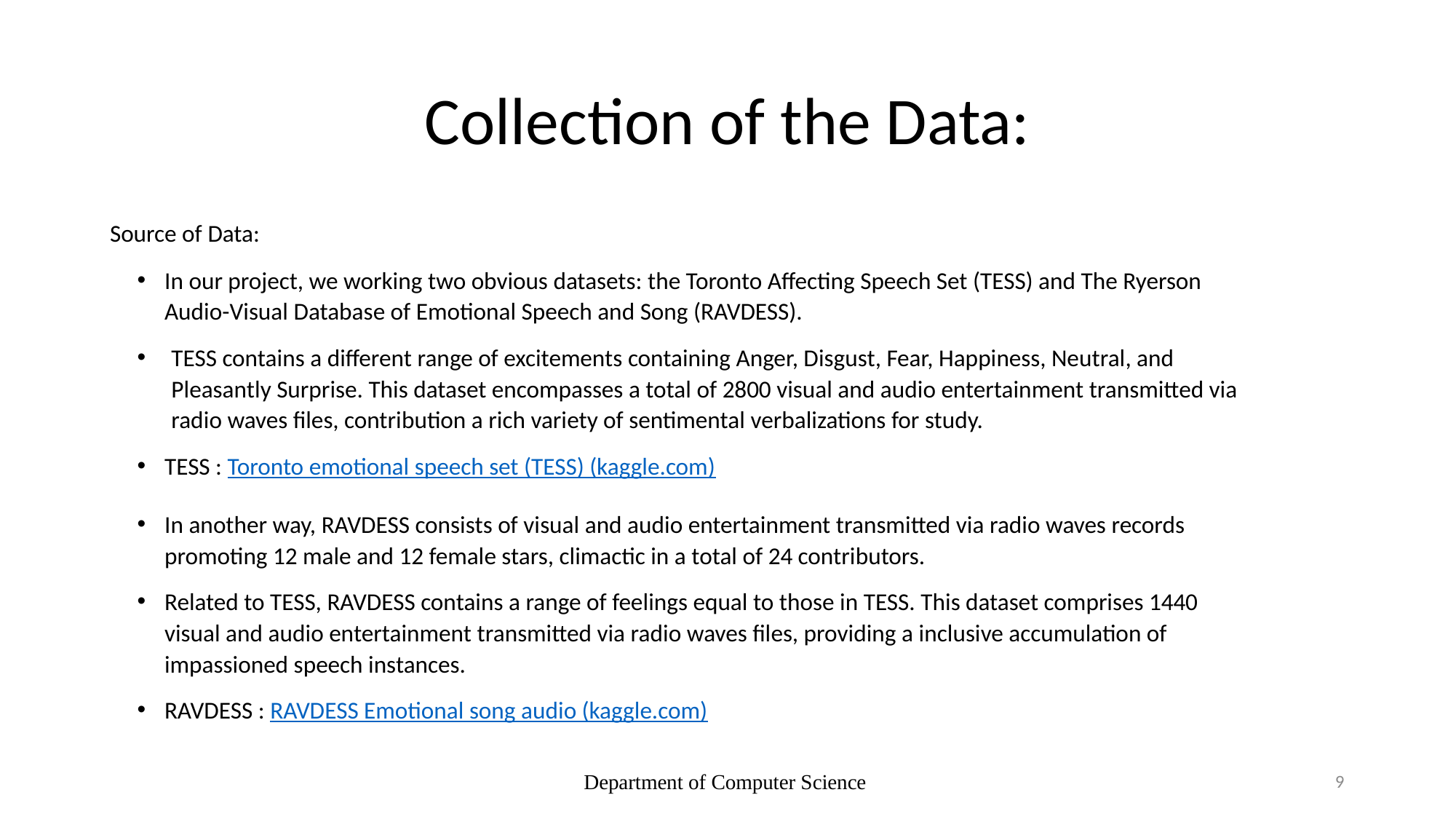

# Collection of the Data:
Source of Data:
In our project, we working two obvious datasets: the Toronto Affecting Speech Set (TESS) and The Ryerson Audio-Visual Database of Emotional Speech and Song (RAVDESS).
TESS contains a different range of excitements containing Anger, Disgust, Fear, Happiness, Neutral, and Pleasantly Surprise. This dataset encompasses a total of 2800 visual and audio entertainment transmitted via radio waves files, contribution a rich variety of sentimental verbalizations for study.
TESS : Toronto emotional speech set (TESS) (kaggle.com)
In another way, RAVDESS consists of visual and audio entertainment transmitted via radio waves records promoting 12 male and 12 female stars, climactic in a total of 24 contributors.
Related to TESS, RAVDESS contains a range of feelings equal to those in TESS. This dataset comprises 1440 visual and audio entertainment transmitted via radio waves files, providing a inclusive accumulation of impassioned speech instances.
RAVDESS : RAVDESS Emotional song audio (kaggle.com)

Department of Computer Science
9